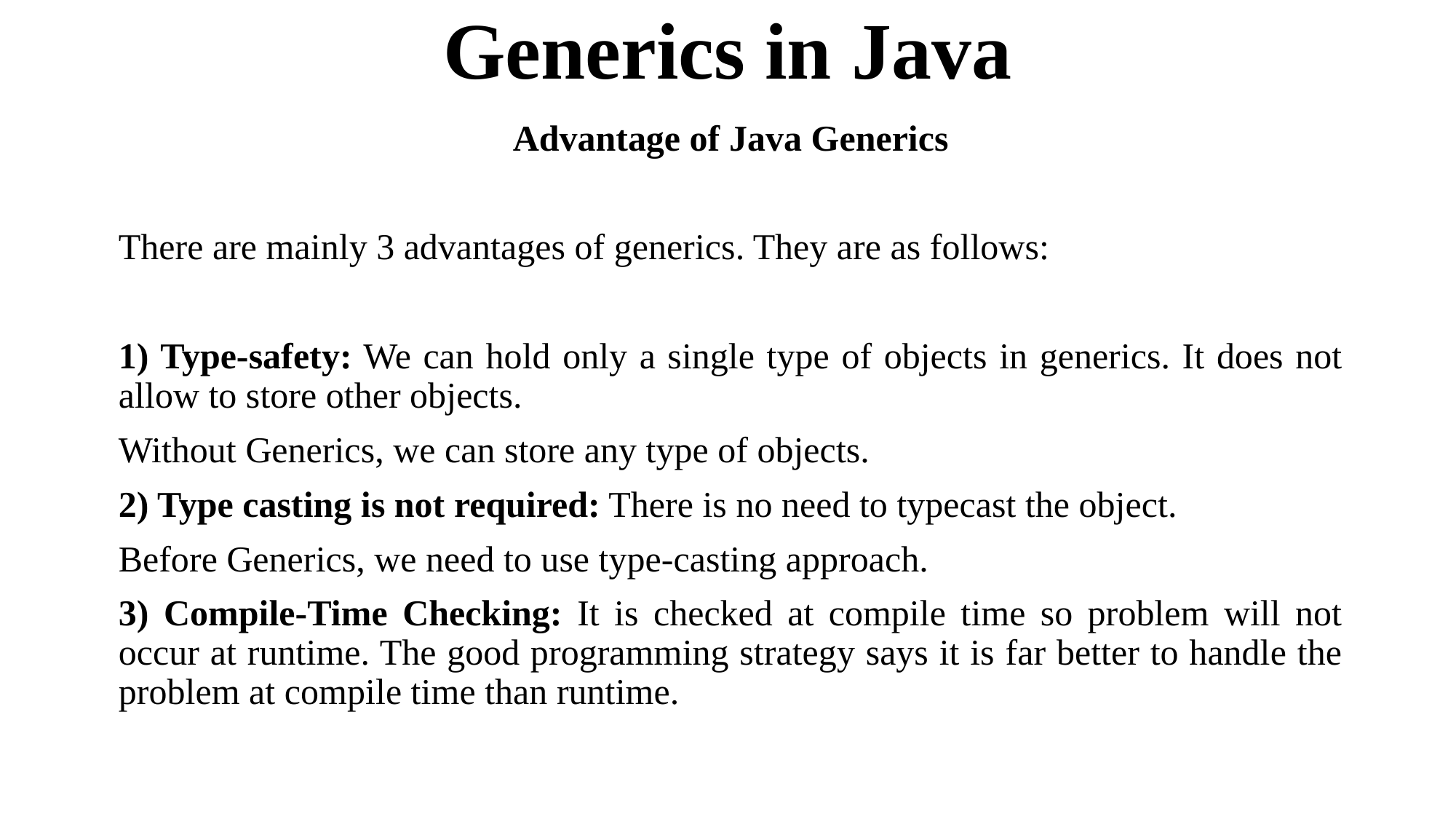

# Generics in Java
Advantage of Java Generics

There are mainly 3 advantages of generics. They are as follows:

1) Type-safety: We can hold only a single type of objects in generics. It does not allow to store other objects.
Without Generics, we can store any type of objects.
2) Type casting is not required: There is no need to typecast the object.
Before Generics, we need to use type-casting approach.
3) Compile-Time Checking: It is checked at compile time so problem will not occur at runtime. The good programming strategy says it is far better to handle the problem at compile time than runtime.